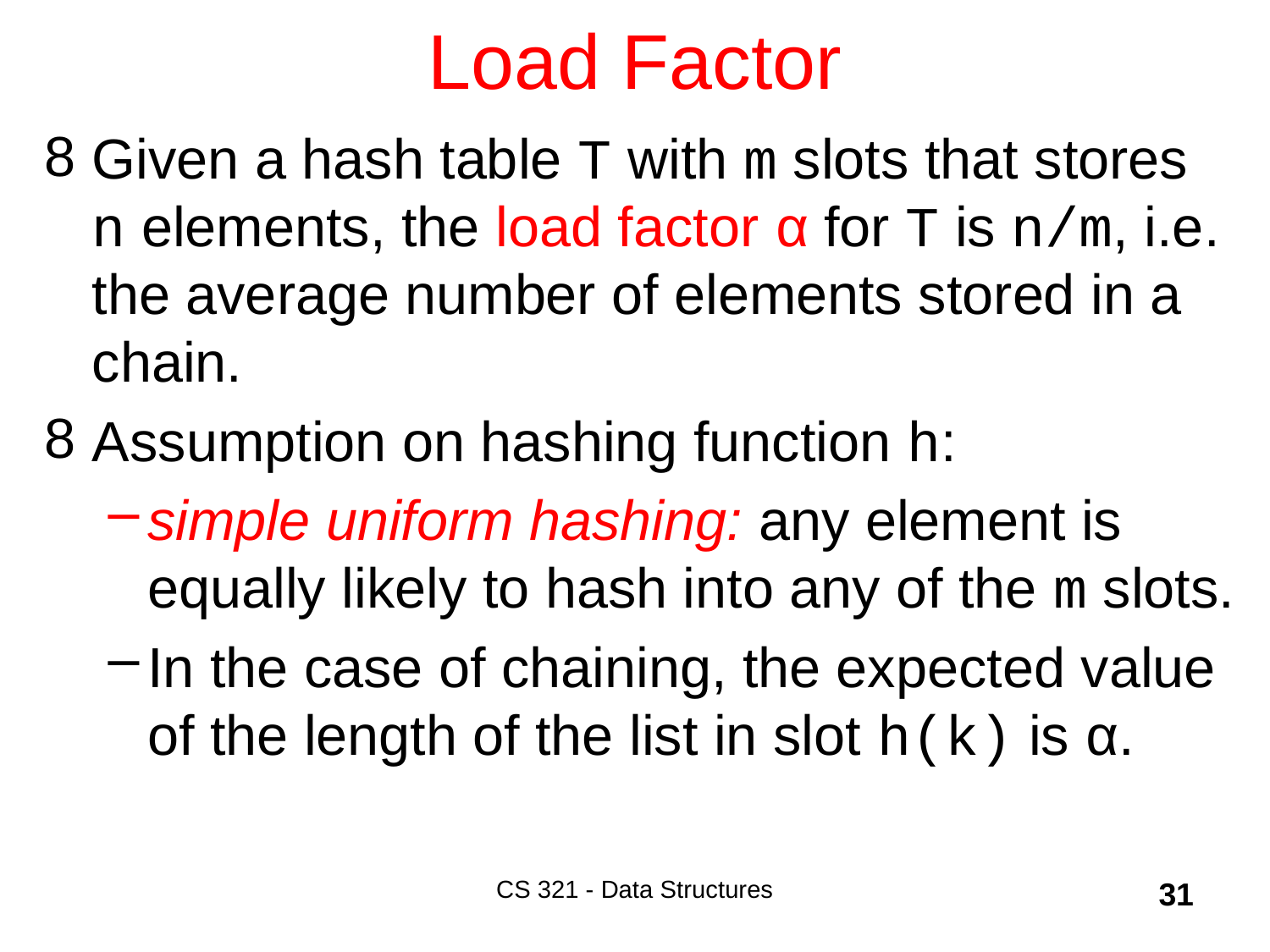

# Load Factor
Given a hash table T with m slots that stores n elements, the load factor α for T is n/m, i.e. the average number of elements stored in a chain.
Assumption on hashing function h:
simple uniform hashing: any element is equally likely to hash into any of the m slots.
In the case of chaining, the expected value of the length of the list in slot h(k) is α.

CS 321 - Data Structures
31